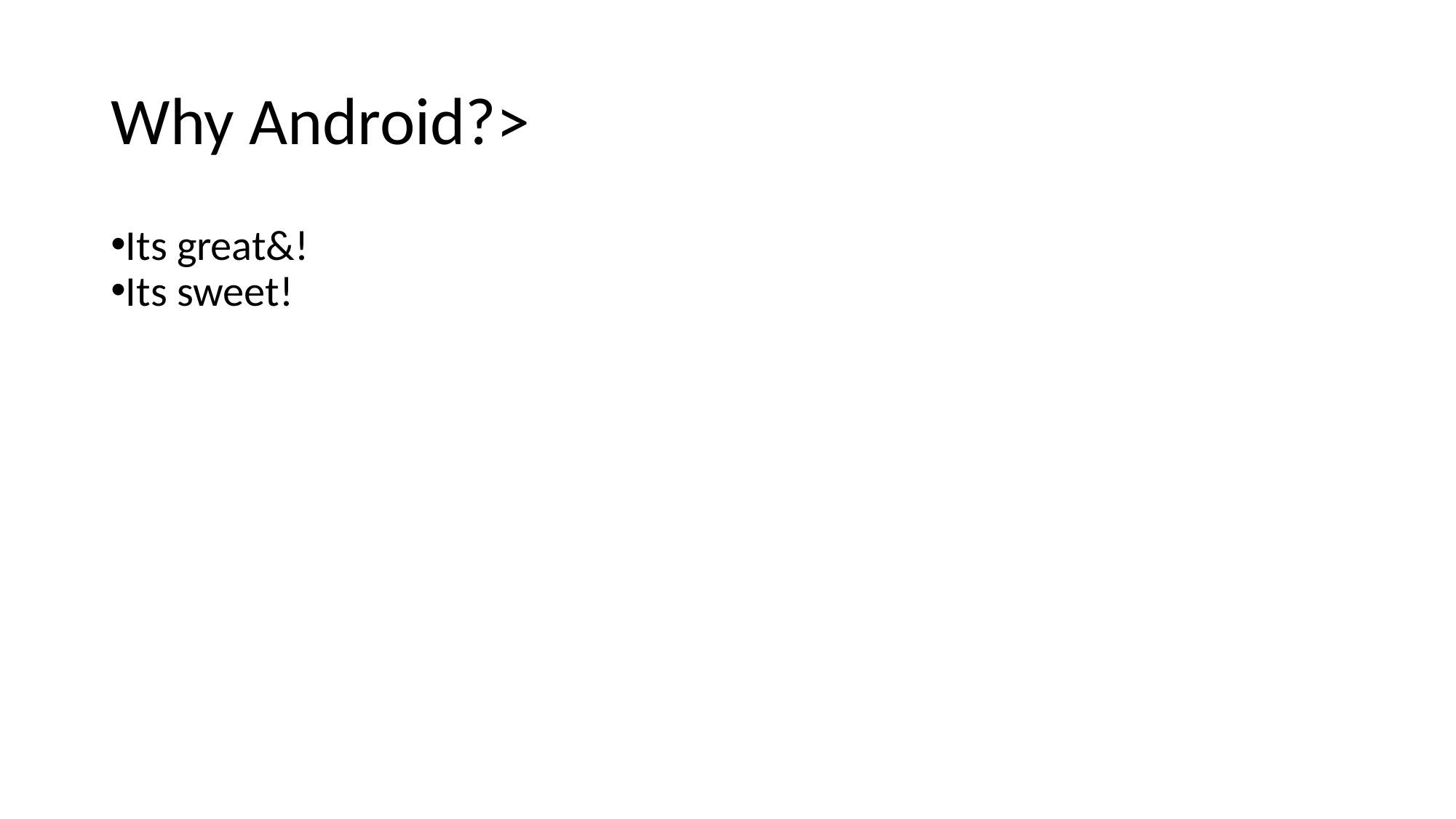

# Why Android?>
Its great&!
Its sweet!